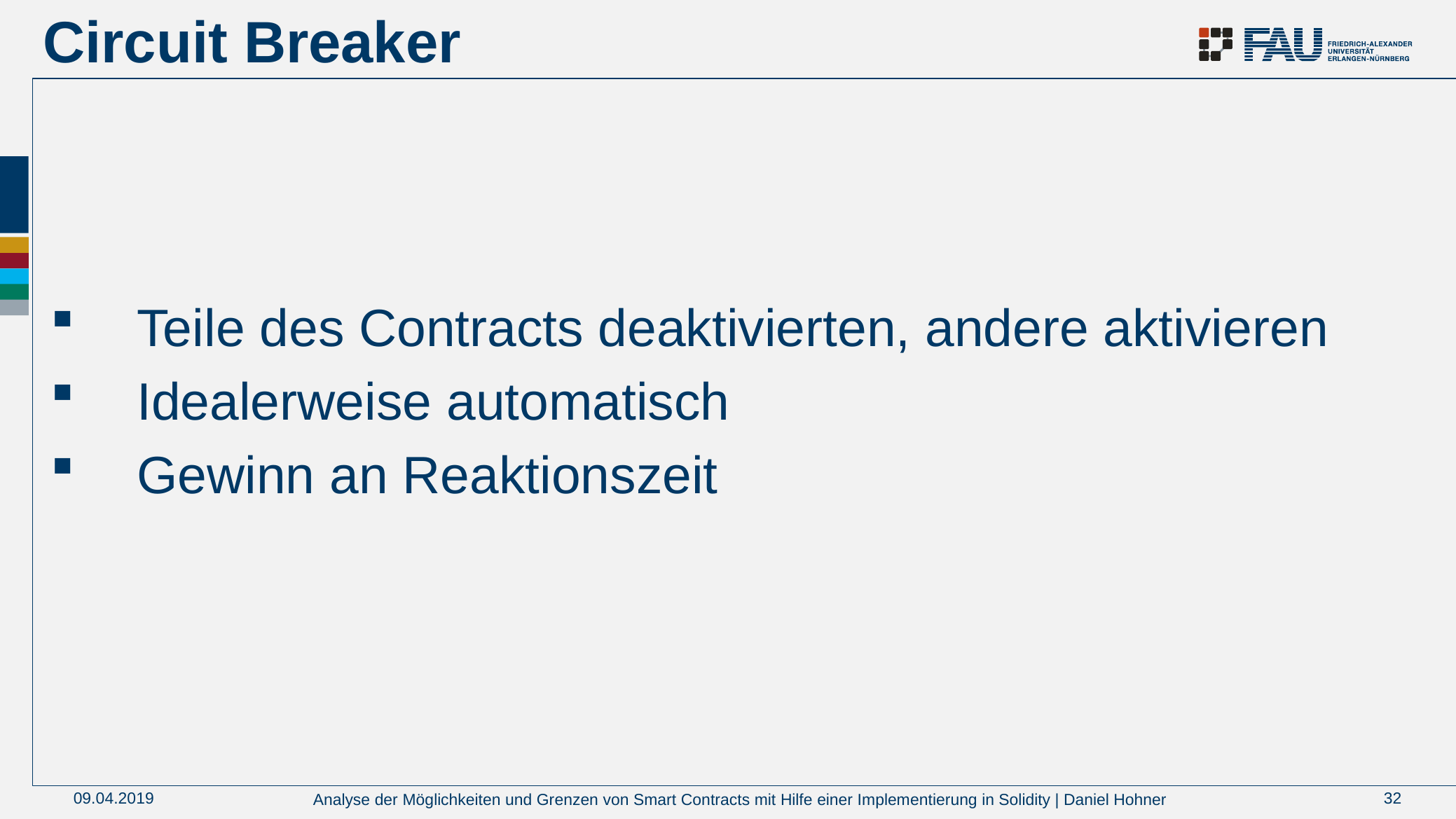

# Circuit Breaker
Teile des Contracts deaktivierten, andere aktivieren
Idealerweise automatisch
Gewinn an Reaktionszeit